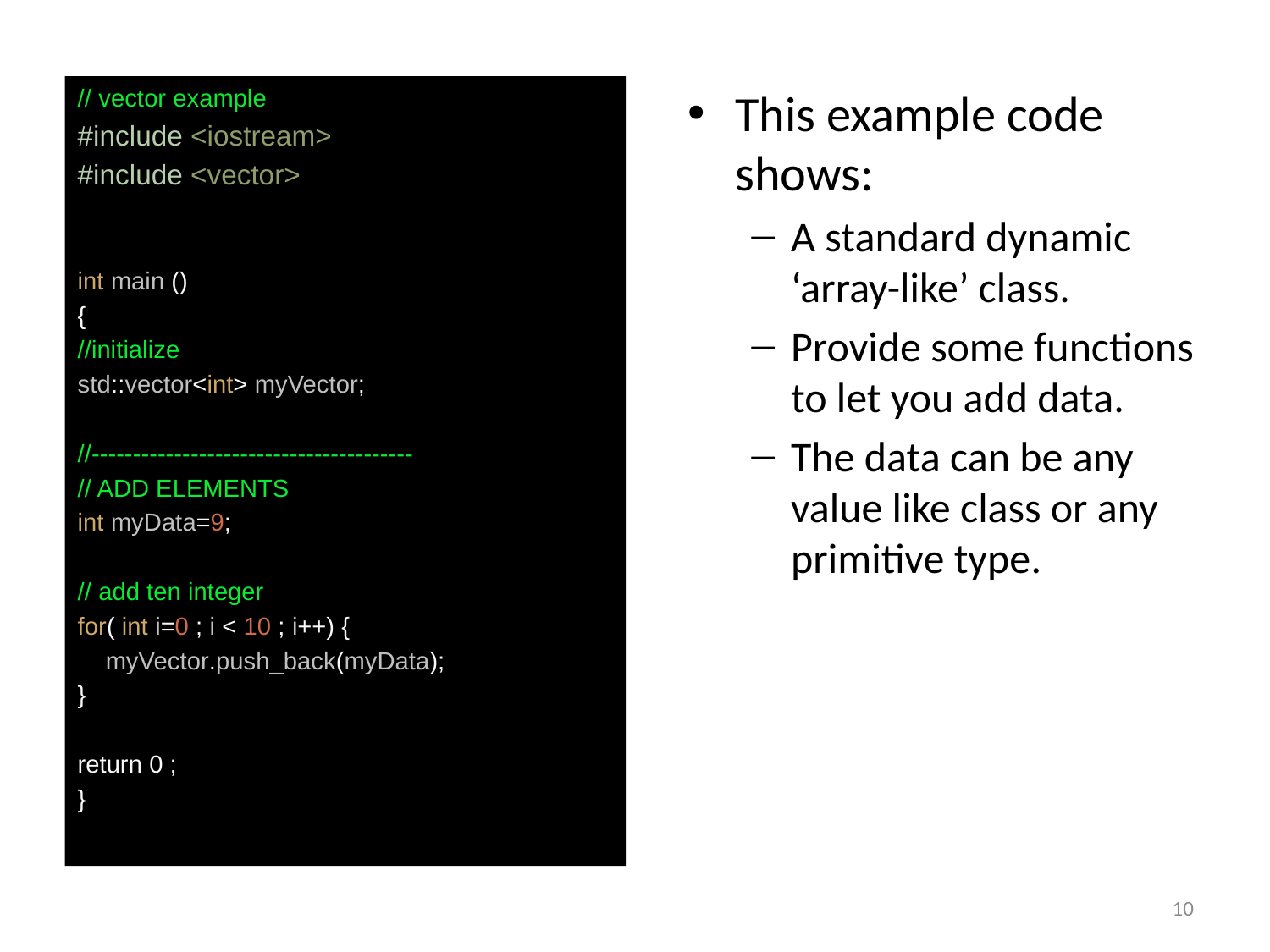

// vector example
#include <iostream>
#include <vector>

int main ()
{
//initialize
std::vector<int> myVector;

//---------------------------------------
// ADD ELEMENTS
int myData=9;

// add ten integer
for( int i=0 ; i < 10 ; i++) {
    myVector.push_back(myData);
}

return 0 ;
}

This example code shows:
A standard dynamic ‘array-like’ class.
Provide some functions to let you add data.
The data can be any value like class or any primitive type.
10